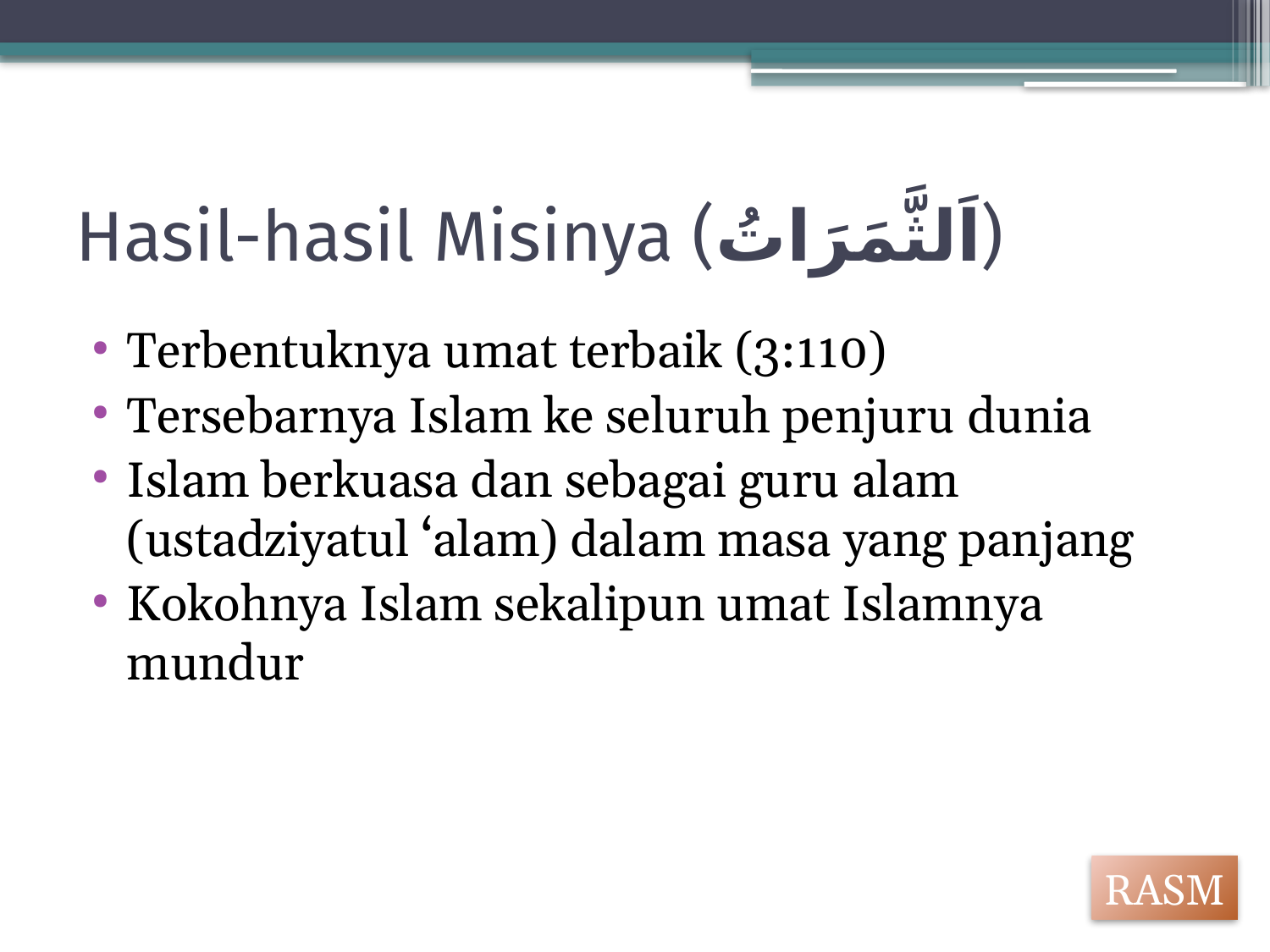

# Hasil-hasil Misinya (اَلثَّمَرَاتُ)
Terbentuknya umat terbaik (3:110)
Tersebarnya Islam ke seluruh penjuru dunia
Islam berkuasa dan sebagai guru alam (ustadziyatul ‘alam) dalam masa yang panjang
Kokohnya Islam sekalipun umat Islamnya mundur
RASM